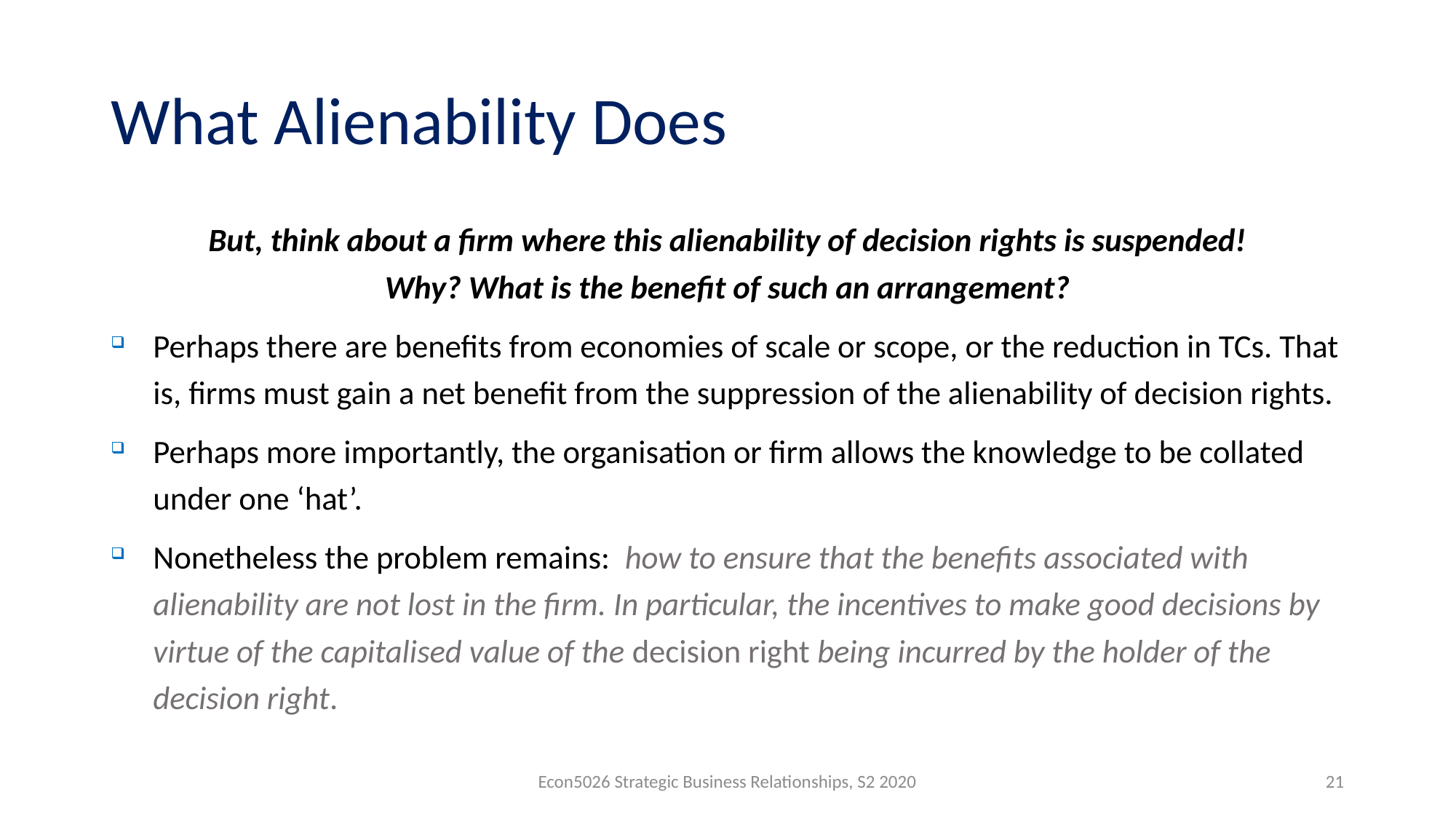

# What Alienability Does
But, think about a firm where this alienability of decision rights is suspended!
Why? What is the benefit of such an arrangement?
Perhaps there are benefits from economies of scale or scope, or the reduction in TCs. That is, firms must gain a net benefit from the suppression of the alienability of decision rights.
Perhaps more importantly, the organisation or firm allows the knowledge to be collated under one ‘hat’.
Nonetheless the problem remains:  how to ensure that the benefits associated with alienability are not lost in the firm. In particular, the incentives to make good decisions by virtue of the capitalised value of the decision right being incurred by the holder of the decision right.

Econ5026 Strategic Business Relationships, S2 2020
21